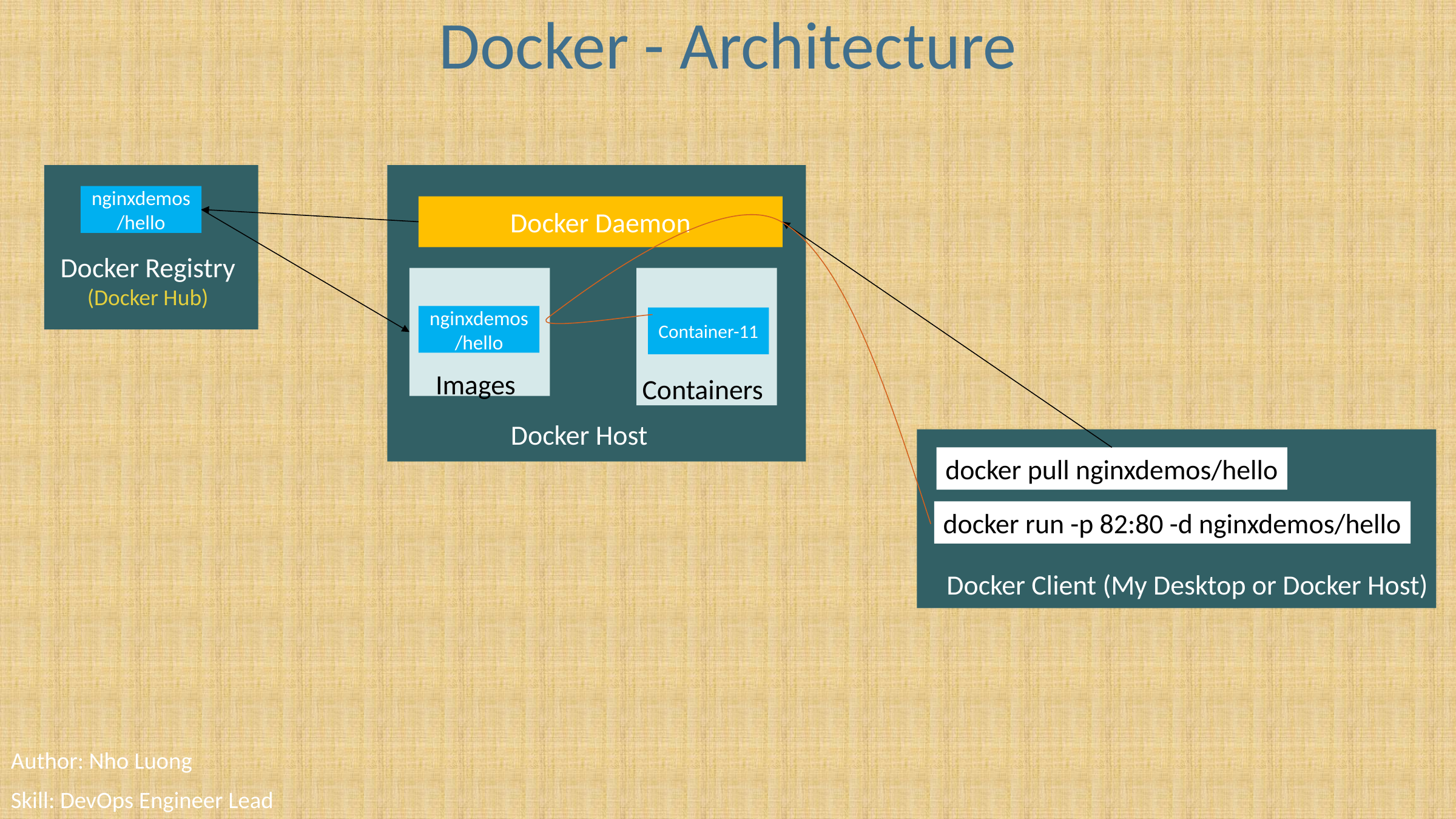

# Docker - Architecture

nginxdemos/hello
Docker Daemon

Docker Registry
(Docker Hub)

nginxdemos/hello
Container-11
Images
Containers
Docker Host

docker pull nginxdemos/hello
docker run -p 82:80 -d nginxdemos/hello
Docker Client (My Desktop or Docker Host)
Author: Nho Luong
Skill: DevOps Engineer Lead